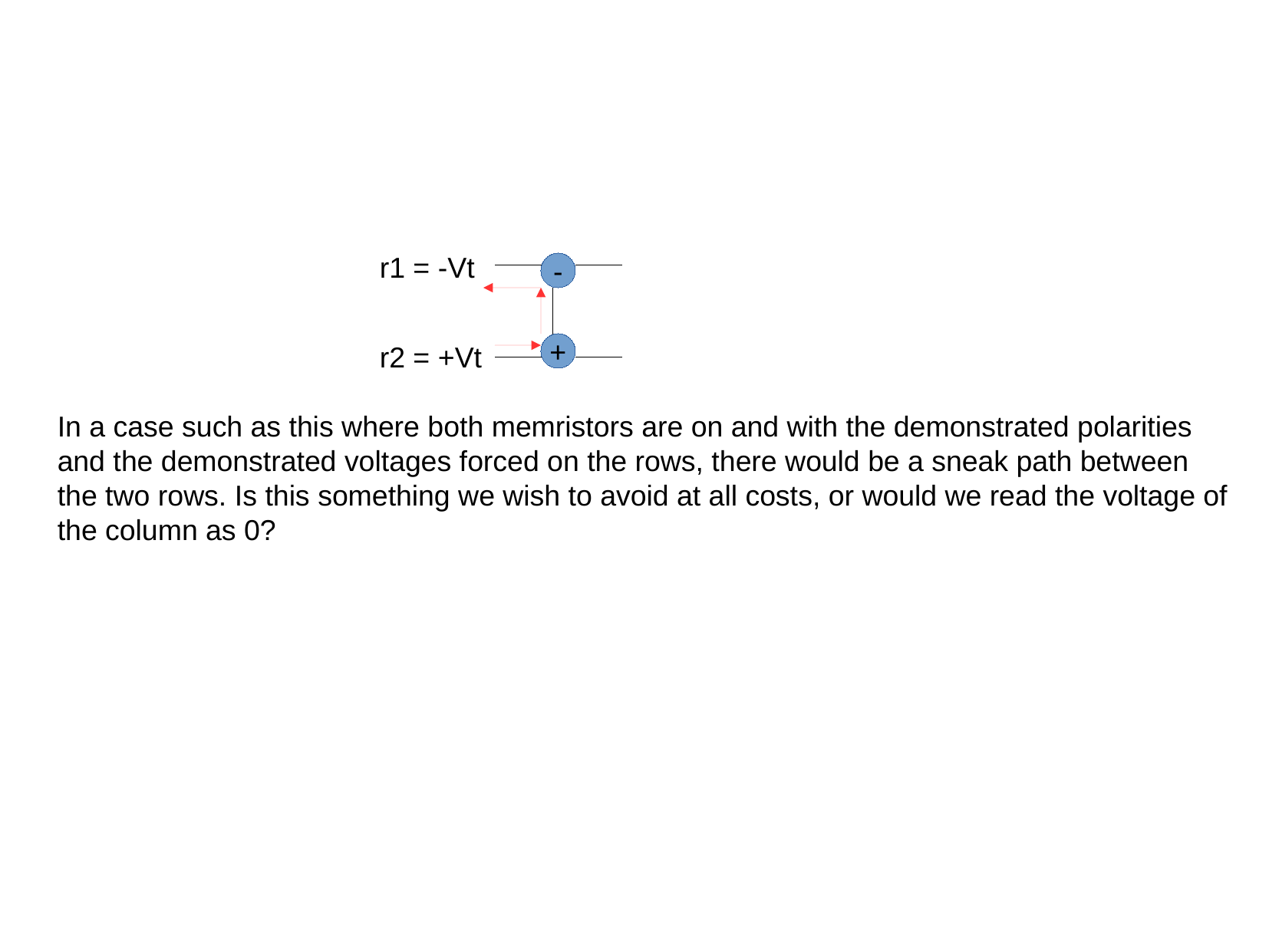

r1 = -Vt
-

r2 = +Vt
+

In a case such as this where both memristors are on and with the demonstrated polarities and the demonstrated voltages forced on the rows, there would be a sneak path between the two rows. Is this something we wish to avoid at all costs, or would we read the voltage of the column as 0?